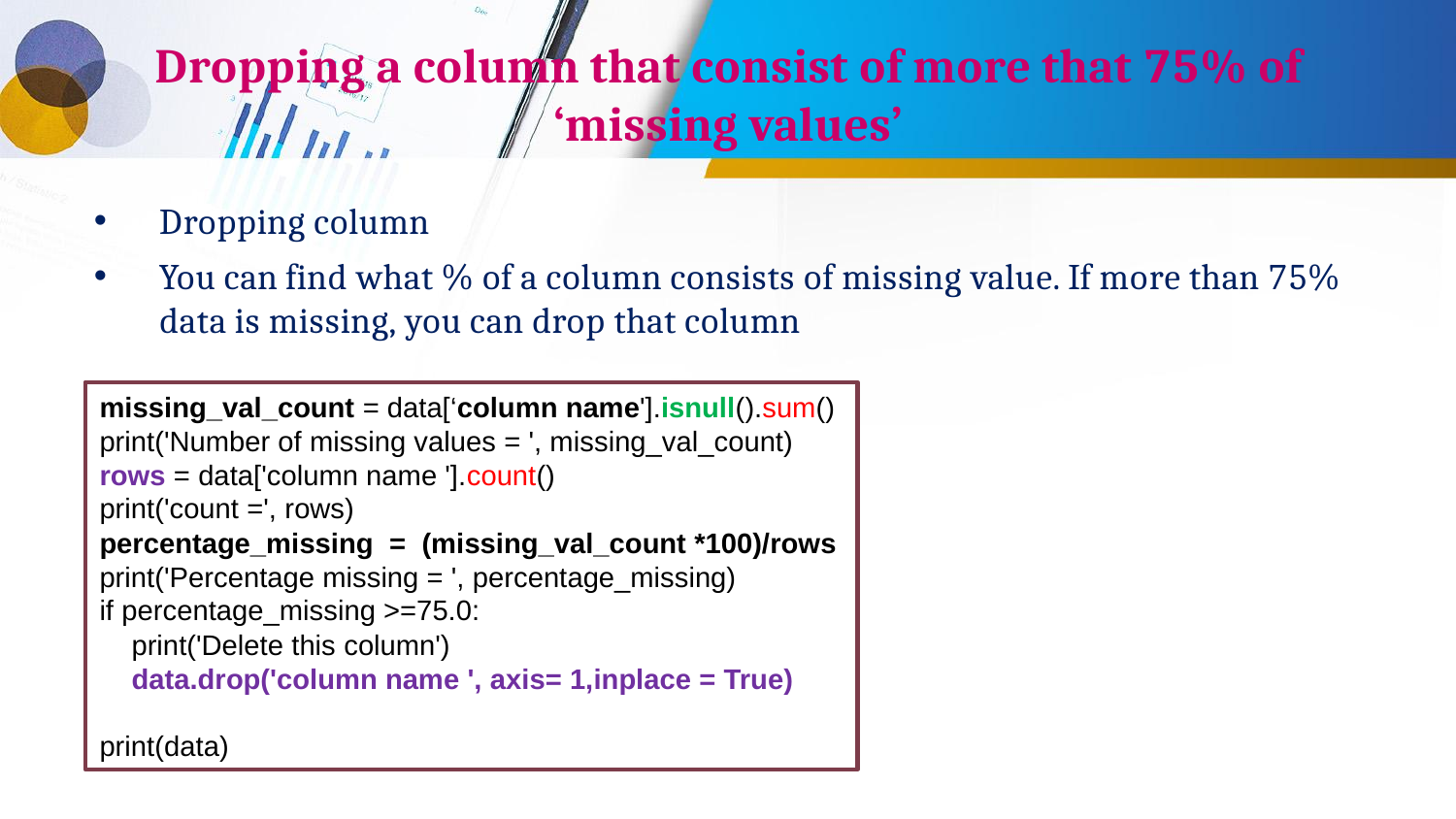

# Dropping a column that consist of more that 75% of ‘missing values’
Dropping column
You can find what % of a column consists of missing value. If more than 75% data is missing, you can drop that column
missing_val_count = data[‘column name'].isnull().sum()
print('Number of missing values = ', missing_val_count)
rows = data['column name '].count()
print('count =', rows)
percentage_missing  =  (missing_val_count *100)/rows
print('Percentage missing = ', percentage_missing)
if percentage_missing >=75.0:
    print('Delete this column')
    data.drop('column name ', axis= 1,inplace = True)

print(data)